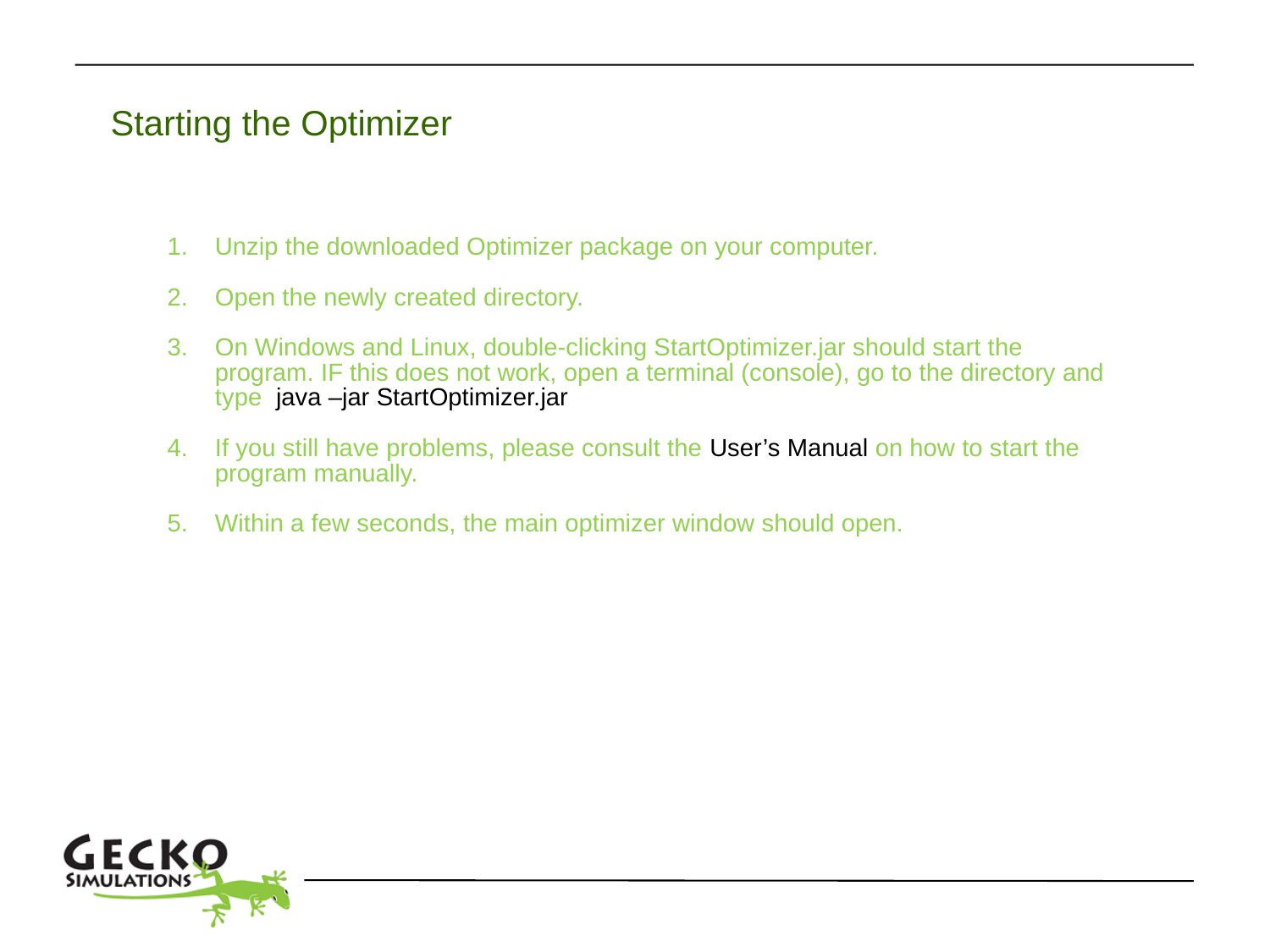

Starting the Optimizer
Unzip the downloaded Optimizer package on your computer.

Open the newly created directory.

On Windows and Linux, double-clicking StartOptimizer.jar should start the program. IF this does not work, open a terminal (console), go to the directory and type  java –jar StartOptimizer.jar

If you still have problems, please consult the User’s Manual on how to start the program manually.

Within a few seconds, the main optimizer window should open.